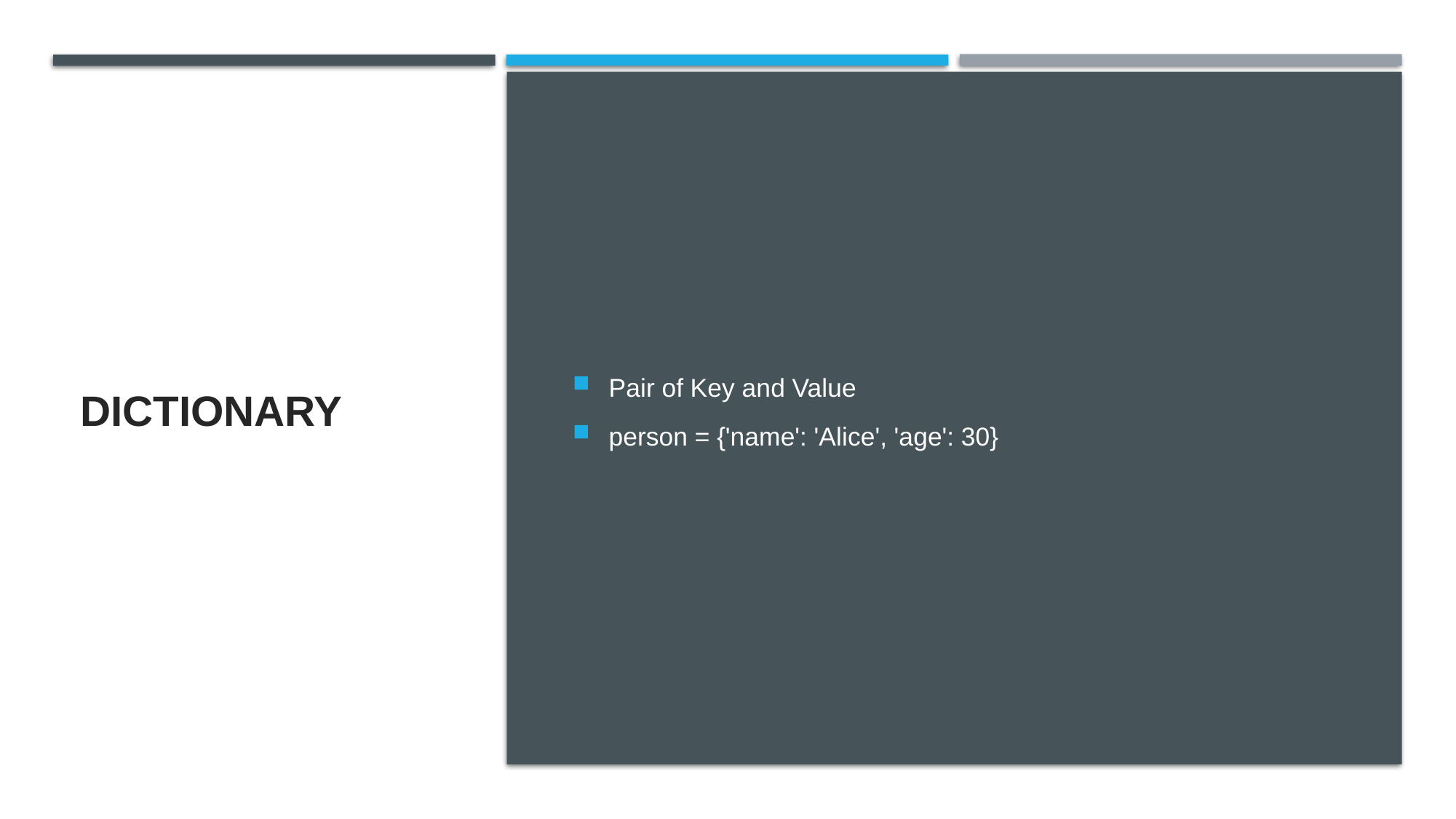

# Dictionary
Pair of Key and Value
person = {'name': 'Alice', 'age': 30}